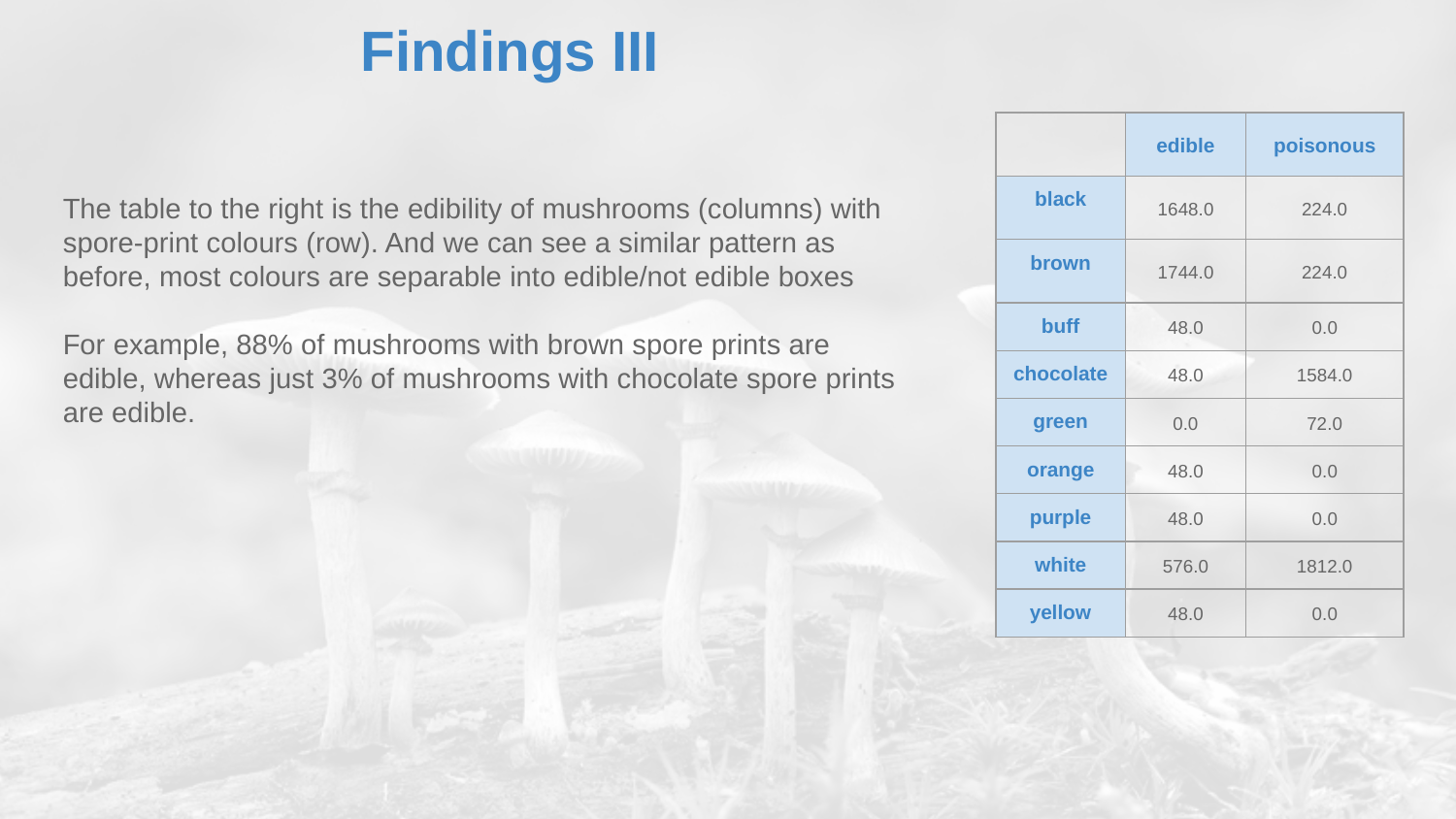

# Findings III

|  | edible | poisonous |
| --- | --- | --- |
| black | 1648.0 | 224.0 |
| brown | 1744.0 | 224.0 |
| buff | 48.0 | 0.0 |
| chocolate | 48.0 | 1584.0 |
| green | 0.0 | 72.0 |
| orange | 48.0 | 0.0 |
| purple | 48.0 | 0.0 |
| white | 576.0 | 1812.0 |
| yellow | 48.0 | 0.0 |
The table to the right is the edibility of mushrooms (columns) with spore-print colours (row). And we can see a similar pattern as before, most colours are separable into edible/not edible boxes

For example, 88% of mushrooms with brown spore prints are edible, whereas just 3% of mushrooms with chocolate spore prints are edible.